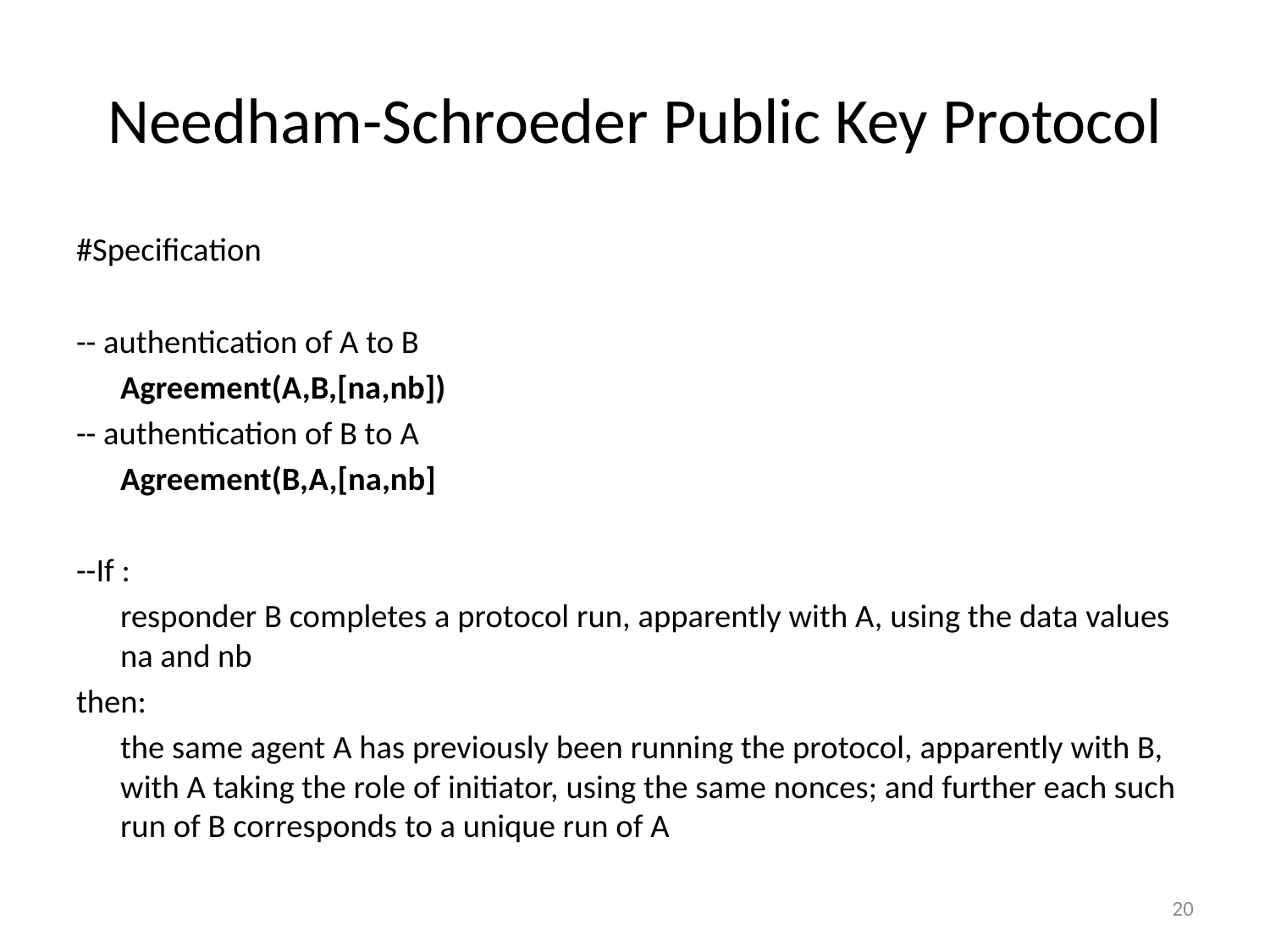

# Needham-Schroeder Public Key Protocol
#Specification

-- authentication of A to B
	Agreement(A,B,[na,nb])
-- authentication of B to A
	Agreement(B,A,[na,nb]

--If :
	responder B completes a protocol run, apparently with A, using the data values na and nb
then:
	the same agent A has previously been running the protocol, apparently with B, with A taking the role of initiator, using the same nonces; and further each such run of B corresponds to a unique run of A
20